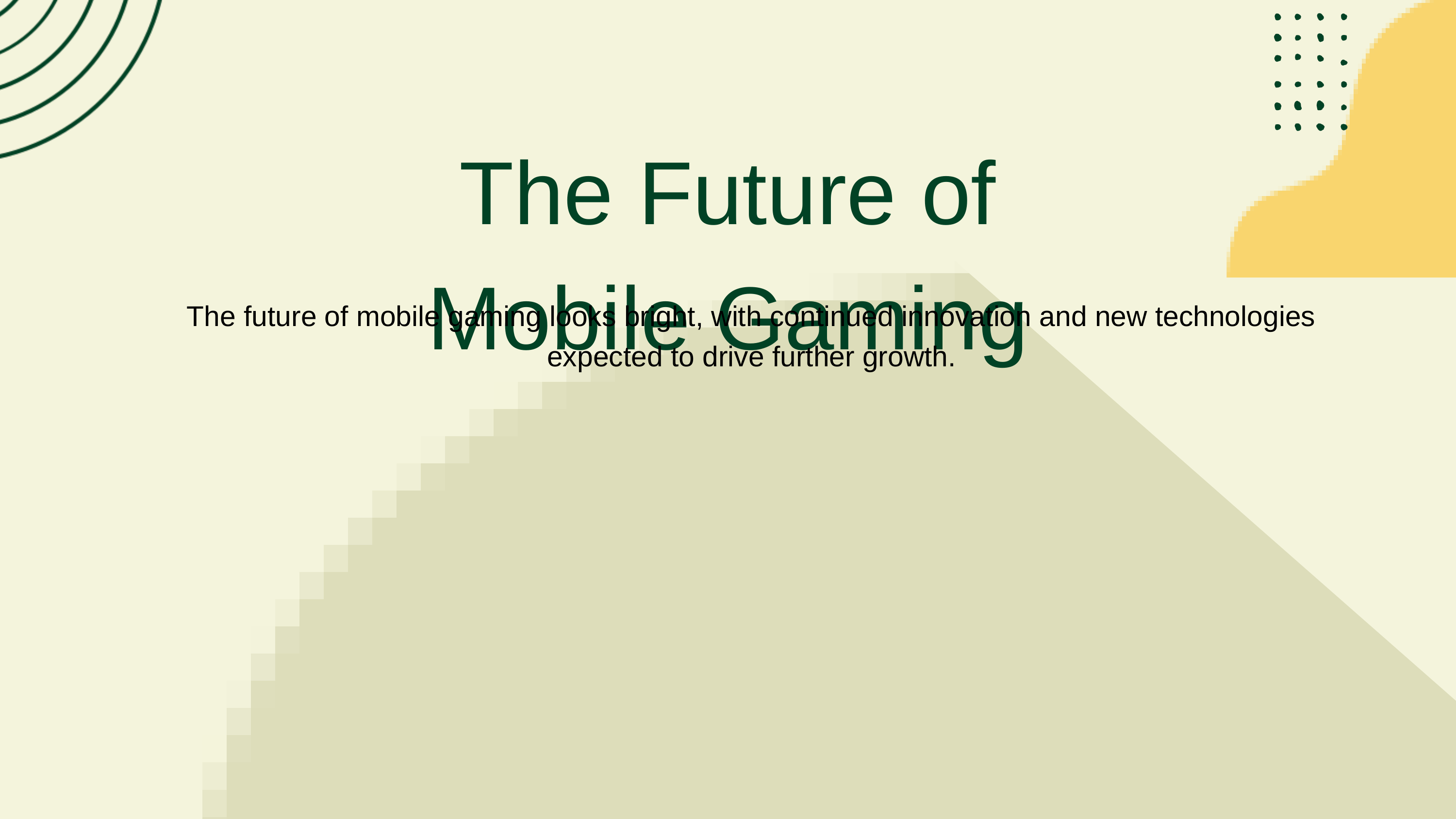

The Future of Mobile Gaming
The future of mobile gaming looks bright, with continued innovation and new technologies expected to drive further growth.